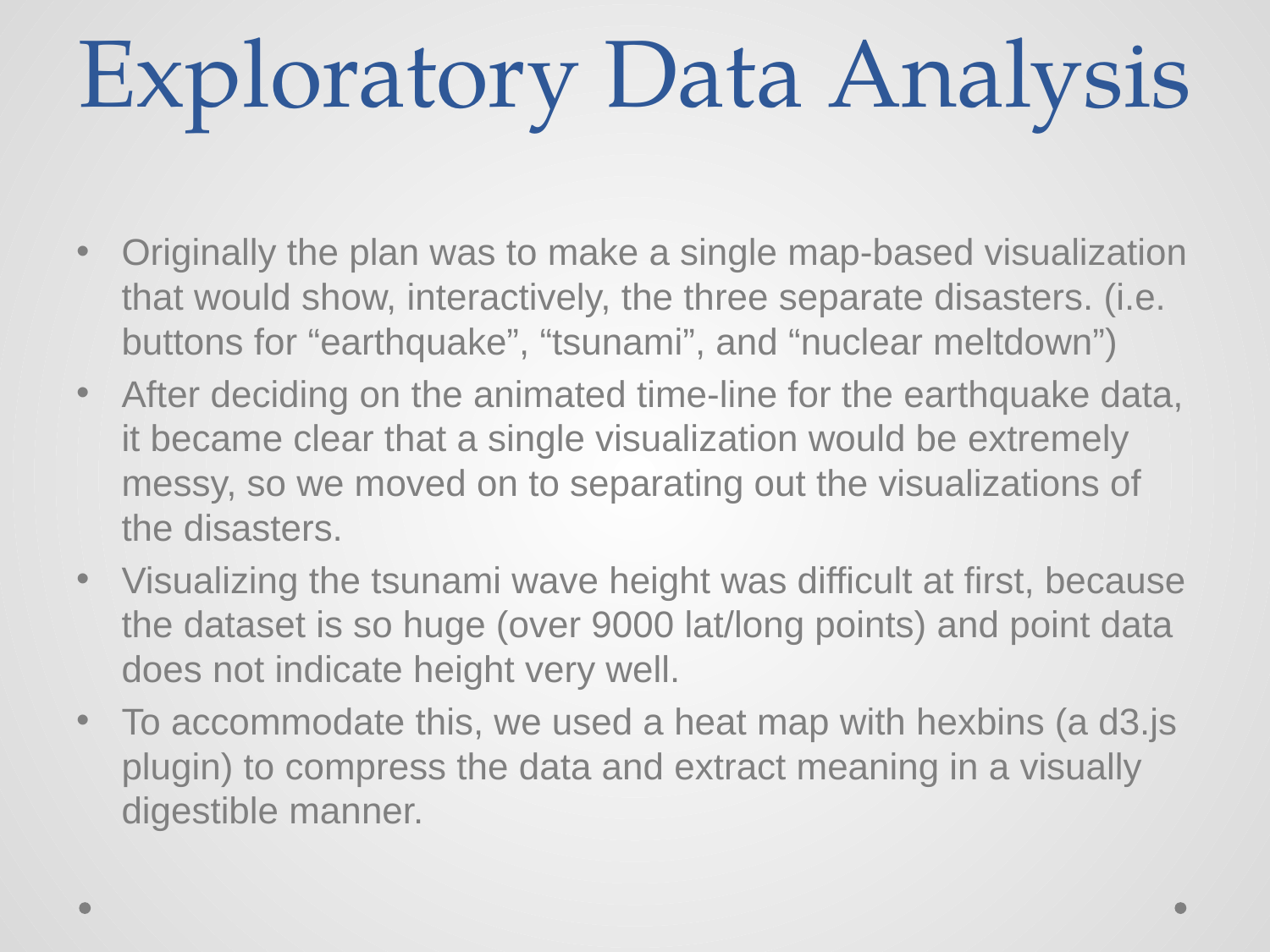

# Exploratory Data Analysis
Originally the plan was to make a single map-based visualization that would show, interactively, the three separate disasters. (i.e. buttons for “earthquake”, “tsunami”, and “nuclear meltdown”)
After deciding on the animated time-line for the earthquake data, it became clear that a single visualization would be extremely messy, so we moved on to separating out the visualizations of the disasters.
Visualizing the tsunami wave height was difficult at first, because the dataset is so huge (over 9000 lat/long points) and point data does not indicate height very well.
To accommodate this, we used a heat map with hexbins (a d3.js plugin) to compress the data and extract meaning in a visually digestible manner.